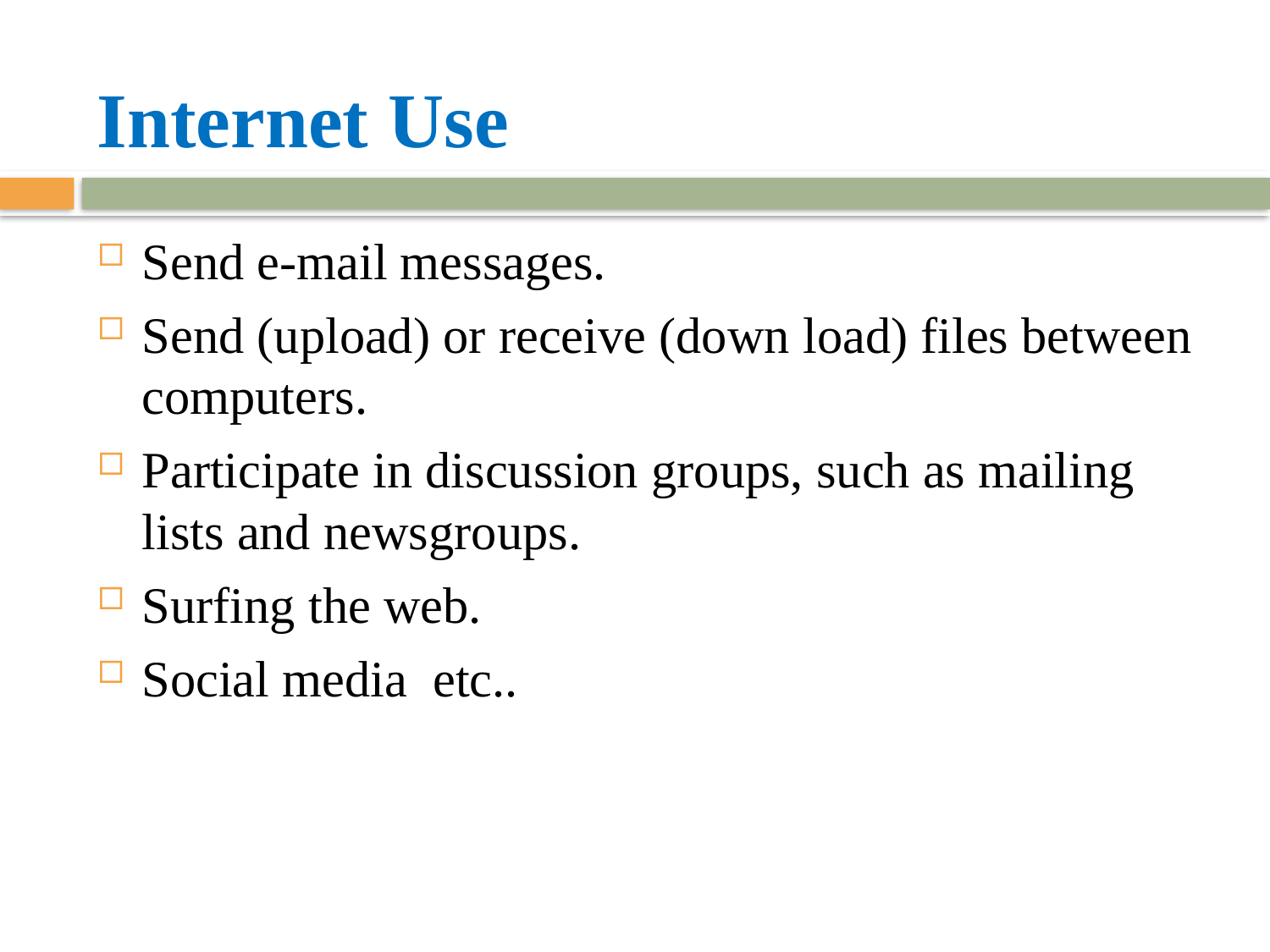

# Internet Use
Send e-mail messages.
Send (upload) or receive (down load) files between computers.
Participate in discussion groups, such as mailing lists and newsgroups.
Surfing the web.
Social media  etc..